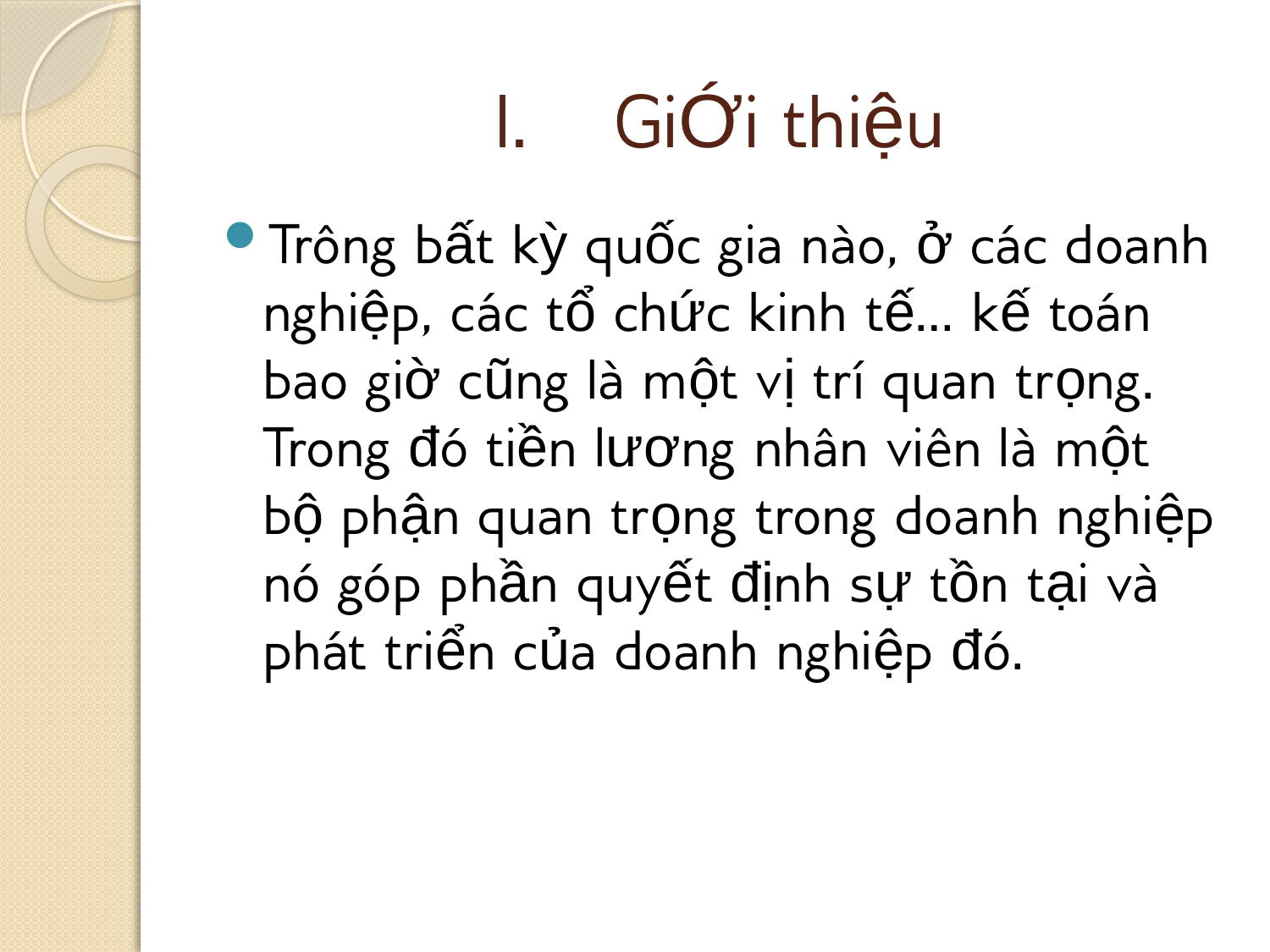

# GiỚi thiệu
Trông bất kỳ quốc gia nào, ở các doanh nghiệp, các tổ chức kinh tế… kế toán bao giờ cũng là một vị trí quan trọng. Trong đó tiền lương nhân viên là một bộ phận quan trọng trong doanh nghiệp nó góp phần quyết định sự tồn tại và phát triển của doanh nghiệp đó.